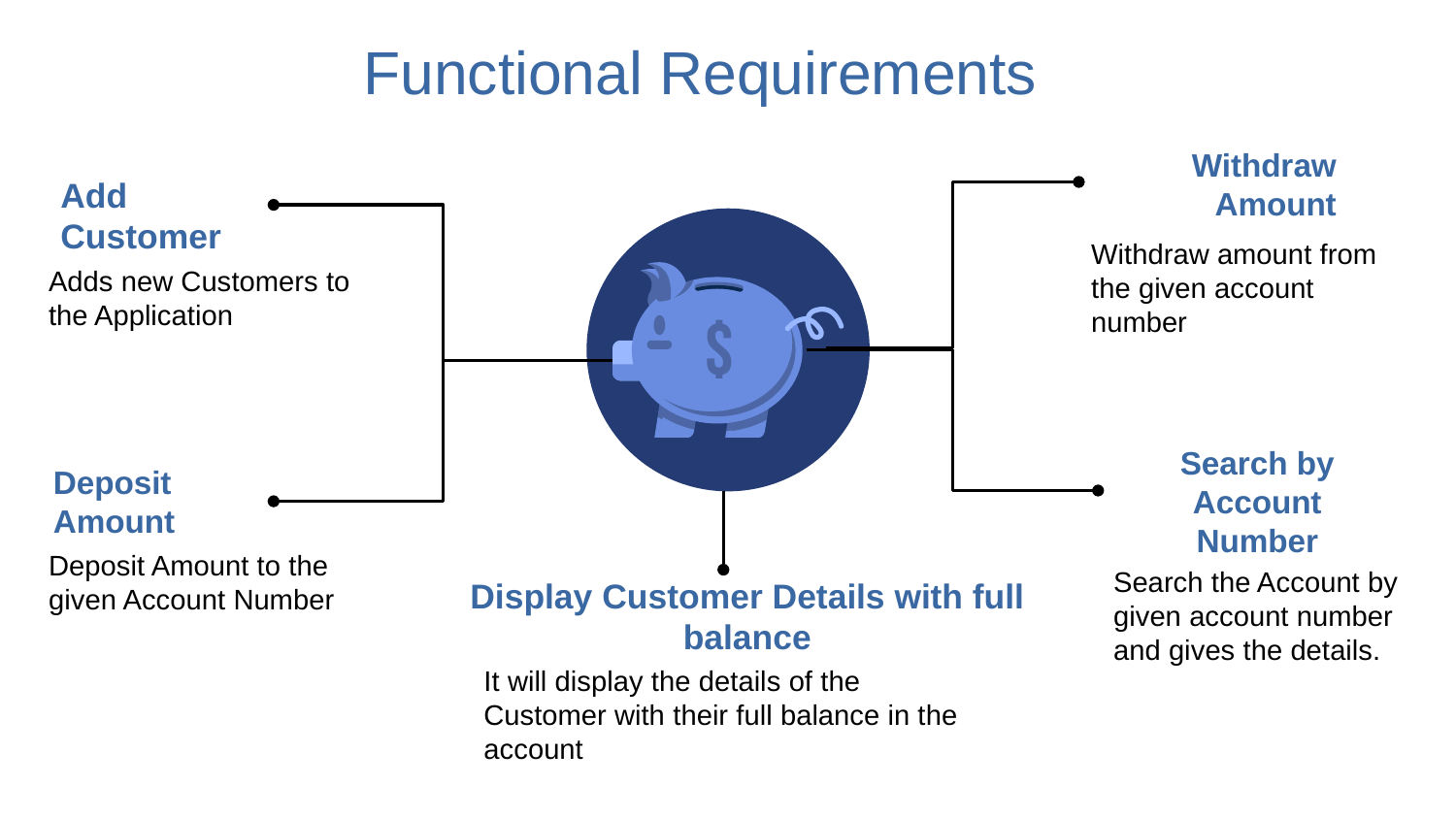

# Functional Requirements
Withdraw Amount
Add Customer

Withdraw amount from the given account number
Adds new Customers to the Application

Search by Account Number
Deposit Amount
Deposit Amount to the given Account Number
Search the Account by given account number and gives the details.
Display Customer Details with full balance
It will display the details of the Customer with their full balance in the account